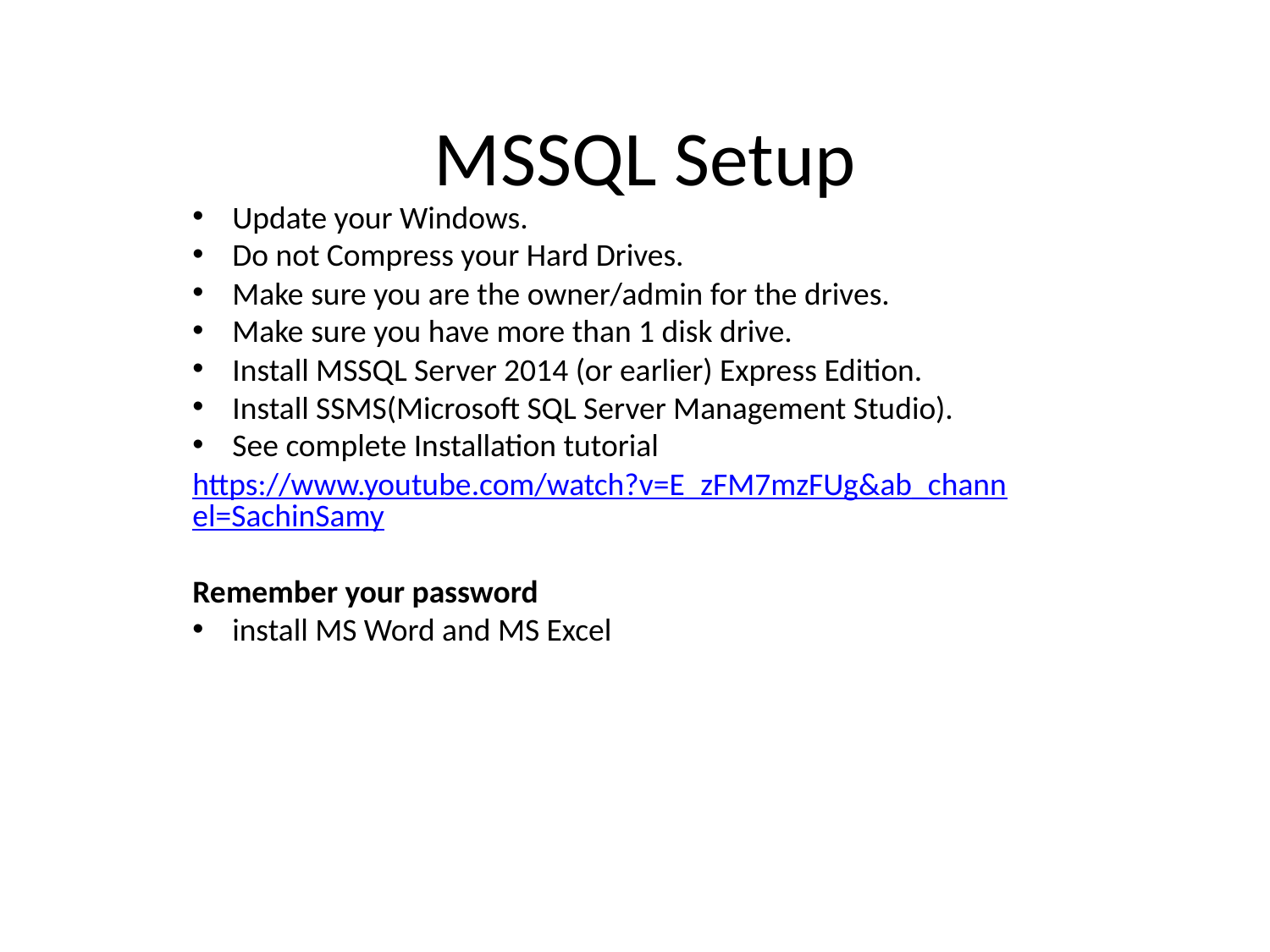

MSSQL Setup
Update your Windows.
Do not Compress your Hard Drives.
Make sure you are the owner/admin for the drives.
Make sure you have more than 1 disk drive.
Install MSSQL Server 2014 (or earlier) Express Edition.
Install SSMS(Microsoft SQL Server Management Studio).
See complete Installation tutorial
https://www.youtube.com/watch?v=E_zFM7mzFUg&ab_channel=SachinSamy

Remember your password
install MS Word and MS Excel